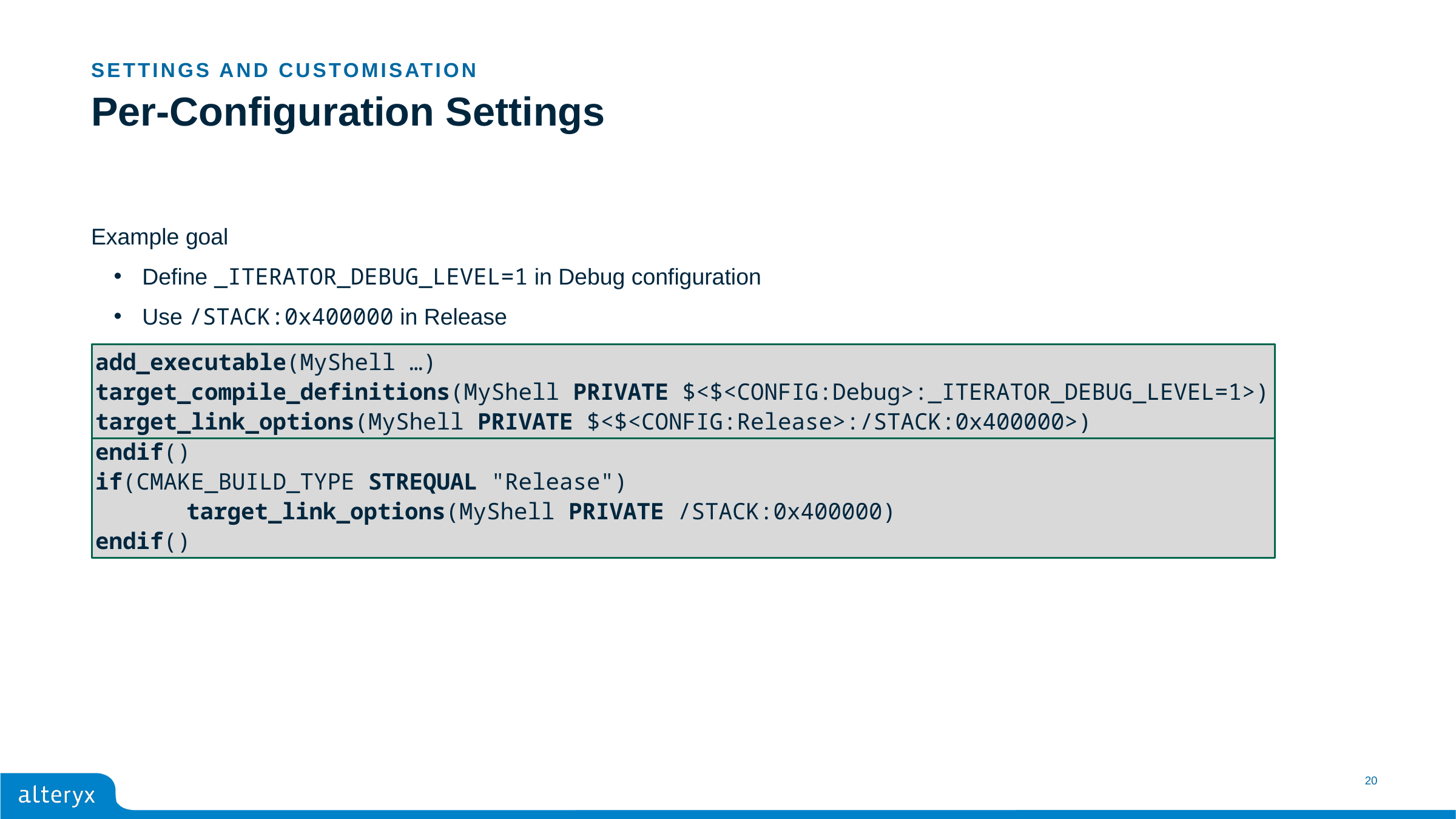

Settings and Customisation
# Per-Configuration Settings

Example goal
Define _ITERATOR_DEBUG_LEVEL=1 in Debug configuration
Use /STACK:0x400000 in Release
add_executable(MyShell …)
target_compile_definitions(MyShell PRIVATE _ITERATOR_DEBUG_LEVEL=1)
target_link_options(MyShell PRIVATE /STACK:0x400000)
add_executable(MyShell …)
if(CMAKE_BUILD_TYPE STREQUAL "Debug")
	target_compile_definitions(MyShell PRIVATE _ITERATOR_DEBUG_LEVEL=1)
endif()
if(CMAKE_BUILD_TYPE STREQUAL "Release")
	target_link_options(MyShell PRIVATE /STACK:0x400000)
endif()
add_executable(MyShell …)
target_compile_definitions(MyShell PRIVATE $<$<CONFIG:Debug>:_ITERATOR_DEBUG_LEVEL=1>)
target_link_options(MyShell PRIVATE $<$<CONFIG:Release>:/STACK:0x400000>)
20